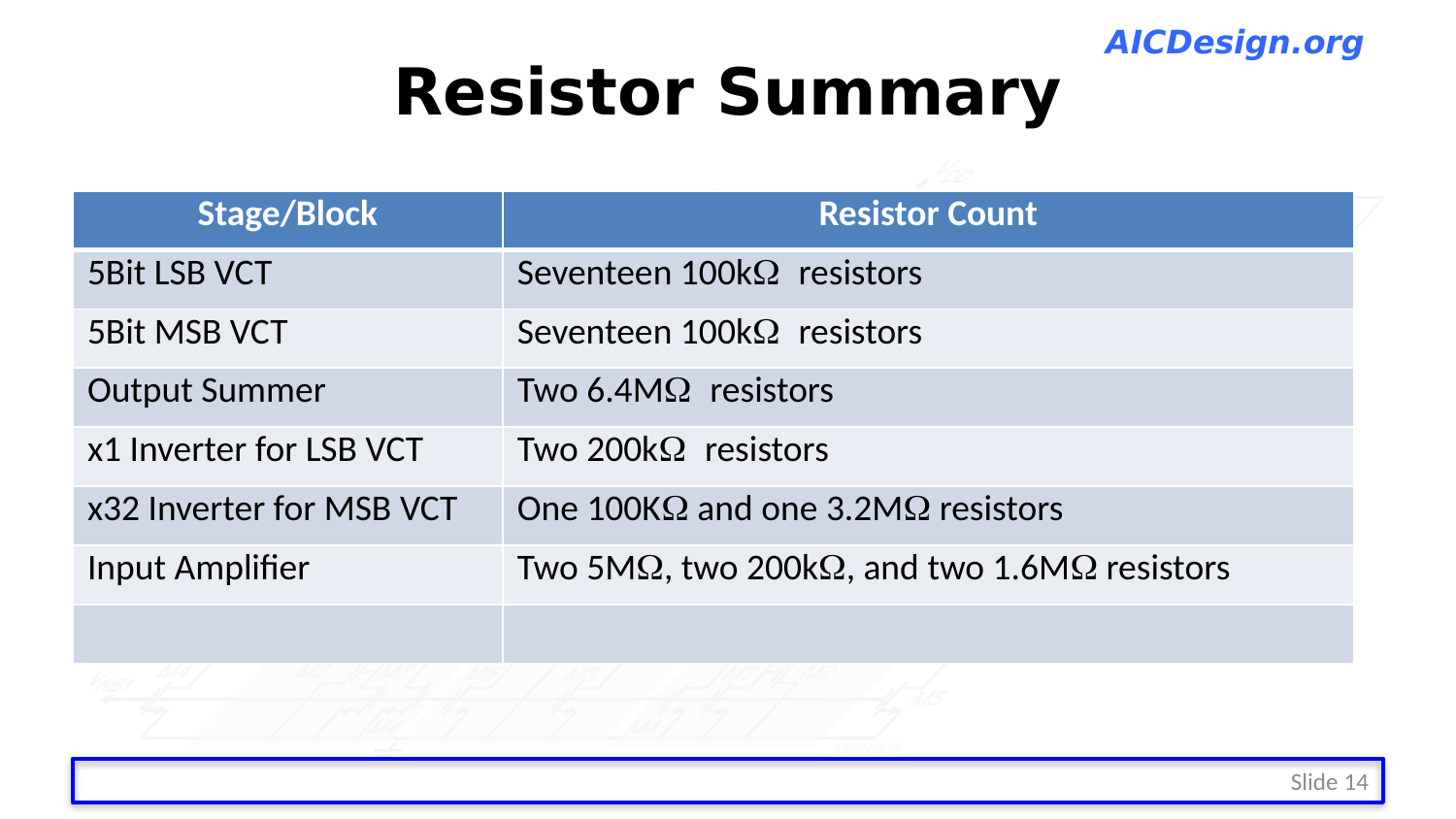

# Resistor Summary
| Stage/Block | Resistor Count |
| --- | --- |
| 5Bit LSB VCT | Seventeen 100kΩ resistors |
| 5Bit MSB VCT | Seventeen 100kΩ resistors |
| Output Summer | Two 6.4MΩ resistors |
| x1 Inverter for LSB VCT | Two 200kΩ resistors |
| x32 Inverter for MSB VCT | One 100KΩ and one 3.2MΩ resistors |
| Input Amplifier | Two 5MΩ, two 200kΩ, and two 1.6MΩ resistors |
|  |  |
Slide 14